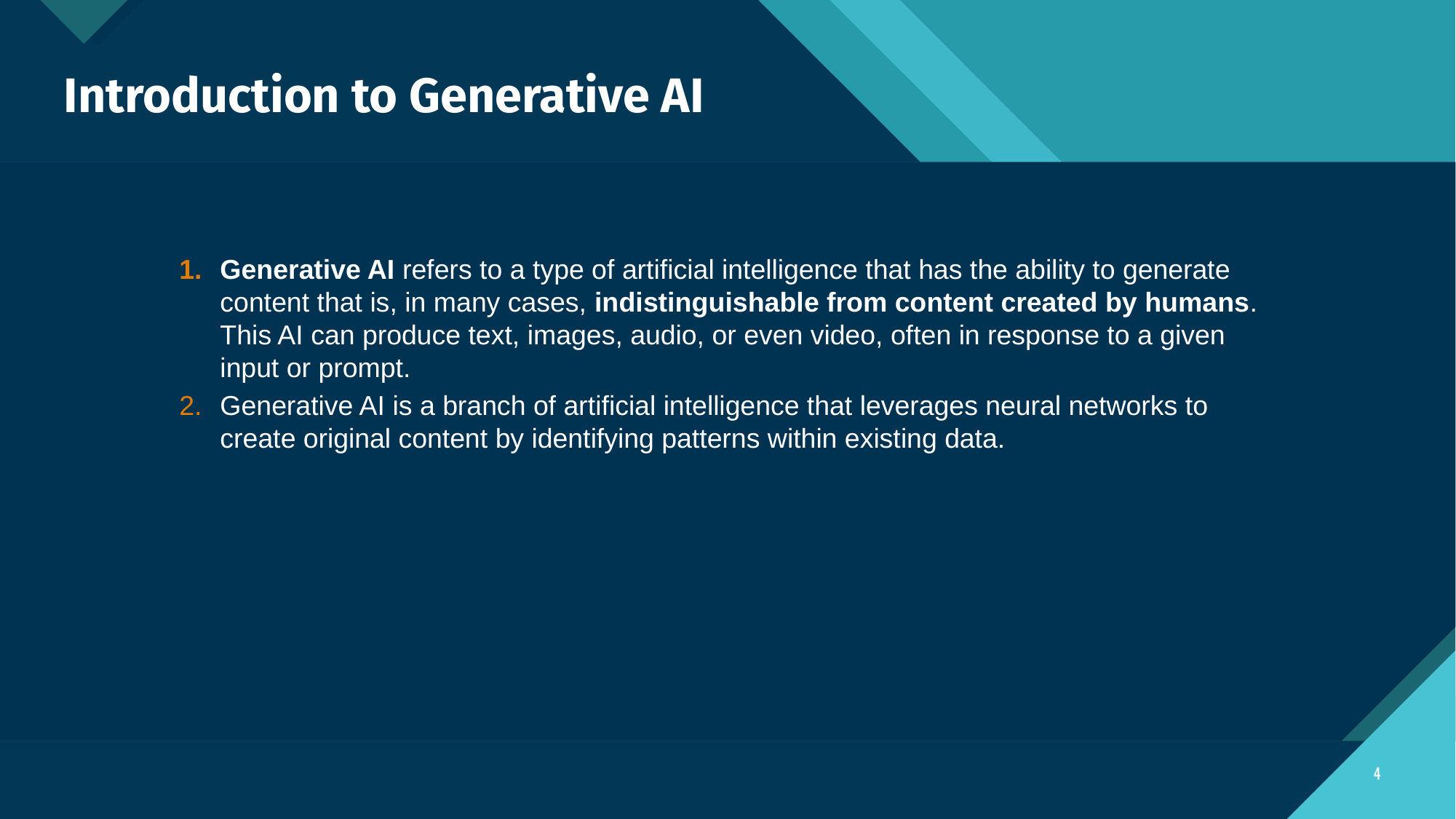

# Introduction to Generative AI
Generative AI refers to a type of artificial intelligence that has the ability to generate content that is, in many cases, indistinguishable from content created by humans. This AI can produce text, images, audio, or even video, often in response to a given input or prompt.
Generative AI is a branch of artificial intelligence that leverages neural networks to create original content by identifying patterns within existing data.

4